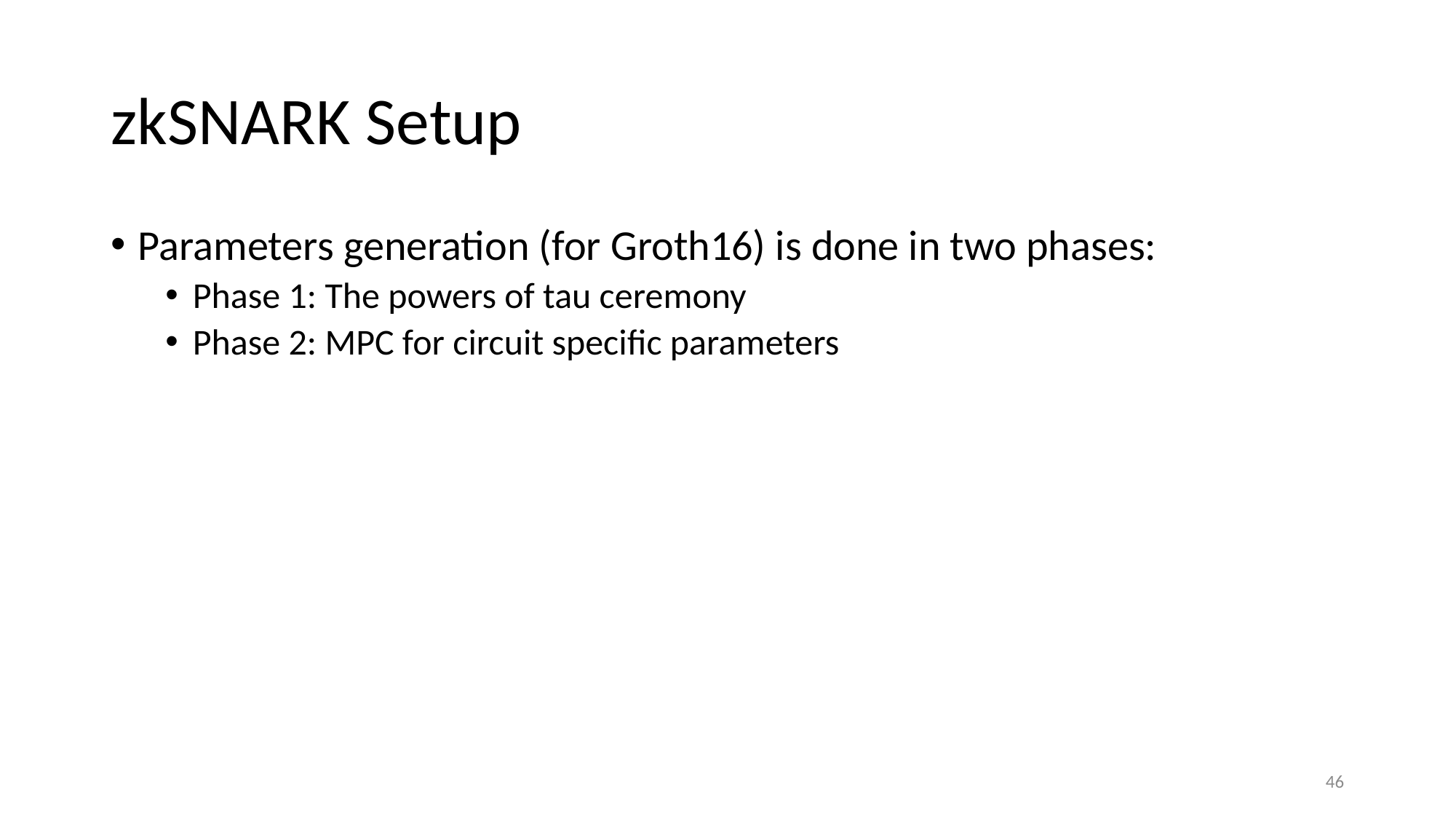

# zkSNARK Setup
Parameters generation (for Groth16) is done in two phases:
Phase 1: The powers of tau ceremony
Phase 2: MPC for circuit specific parameters

46